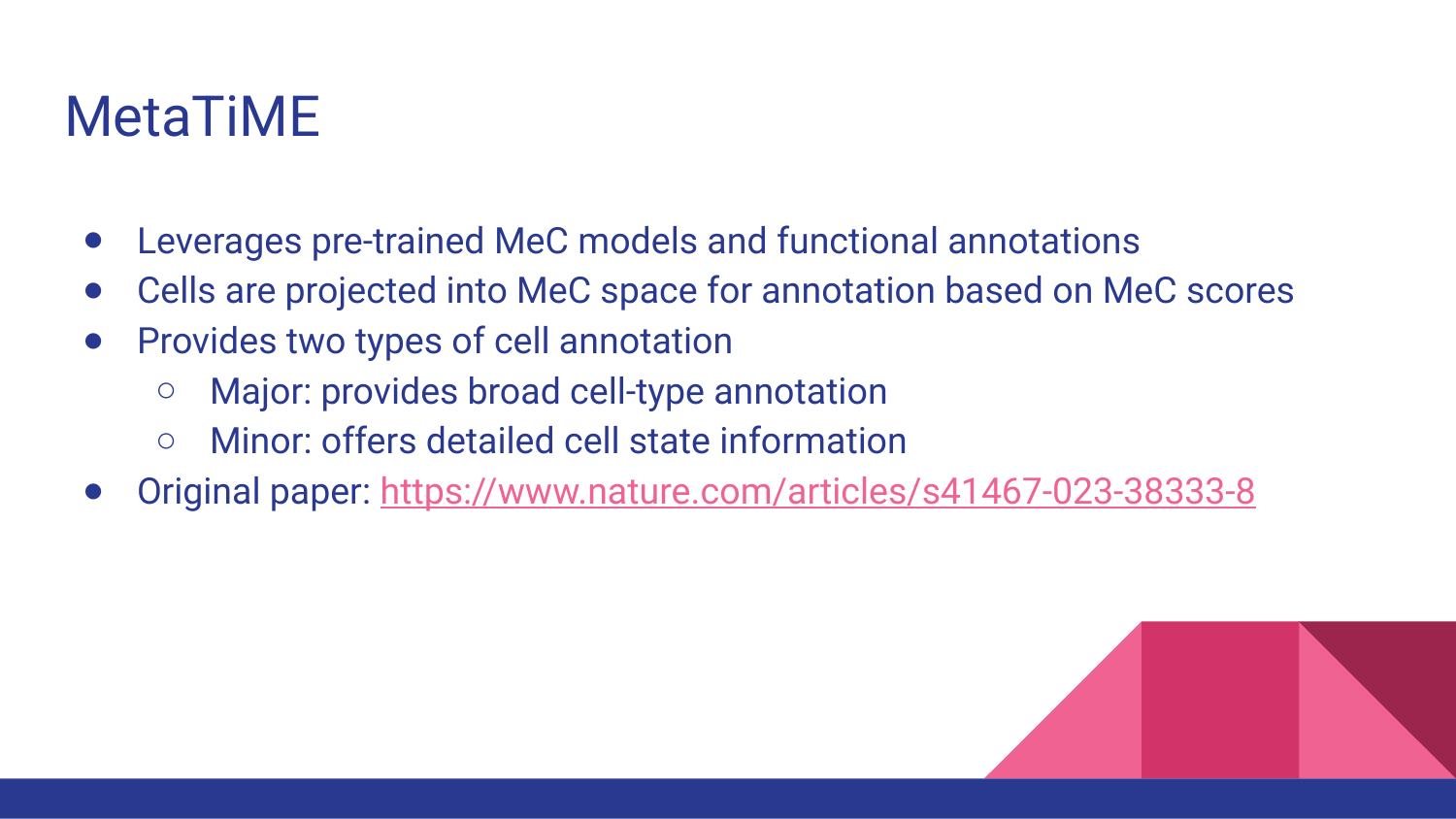

# MetaTiME
Leverages pre-trained MeC models and functional annotations
Cells are projected into MeC space for annotation based on MeC scores
Provides two types of cell annotation
Major: provides broad cell-type annotation
Minor: offers detailed cell state information
Original paper: https://www.nature.com/articles/s41467-023-38333-8